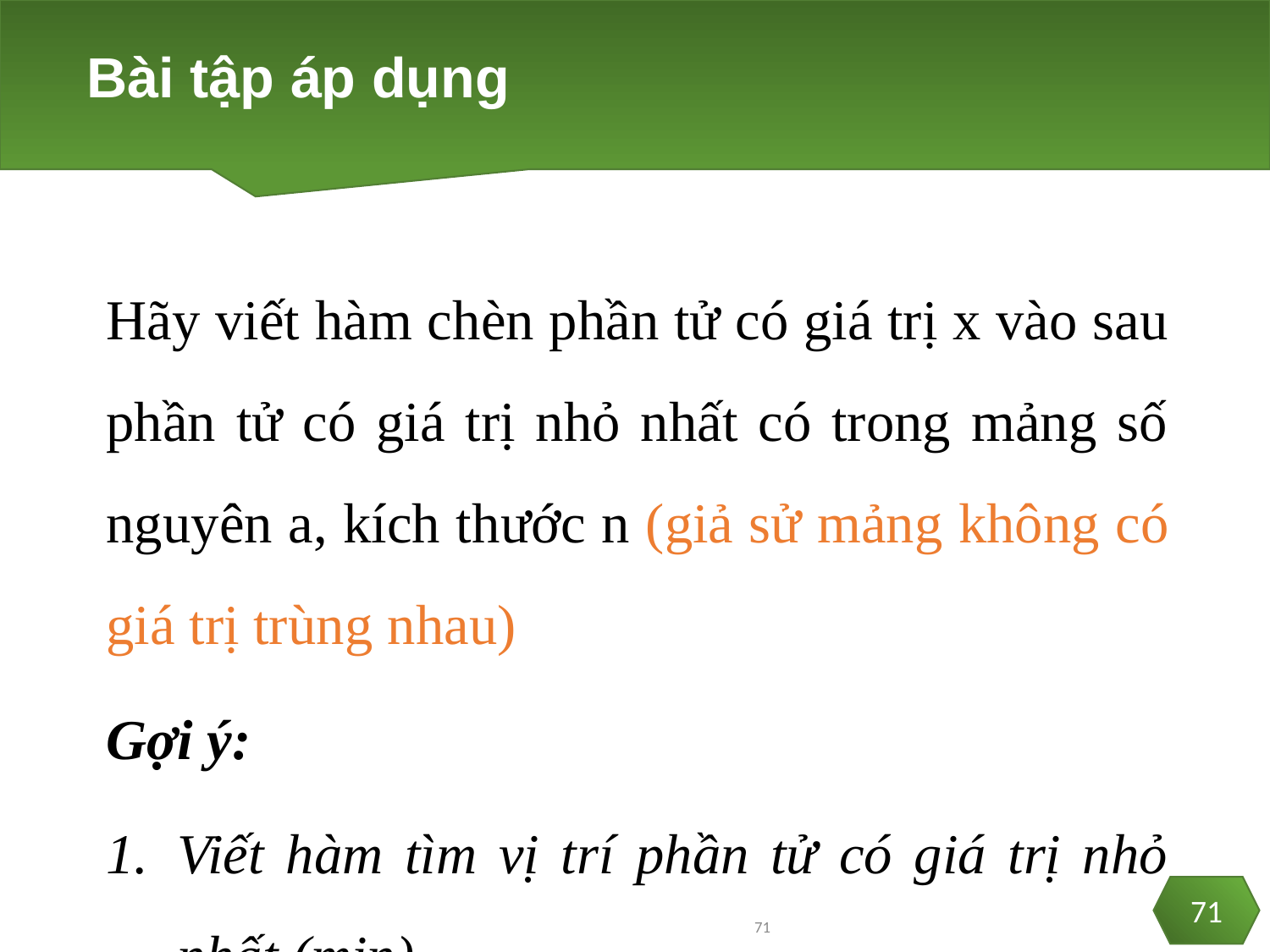

# Bài tập áp dụng
Hãy viết hàm chèn phần tử có giá trị x vào sau phần tử có giá trị nhỏ nhất có trong mảng số nguyên a, kích thước n (giả sử mảng không có giá trị trùng nhau)
Gợi ý:
Viết hàm tìm vị trí phần tử có giá trị nhỏ nhất (min)
Viết hàm chèn x vào sau min (sử dụng hàm ChenX)
71